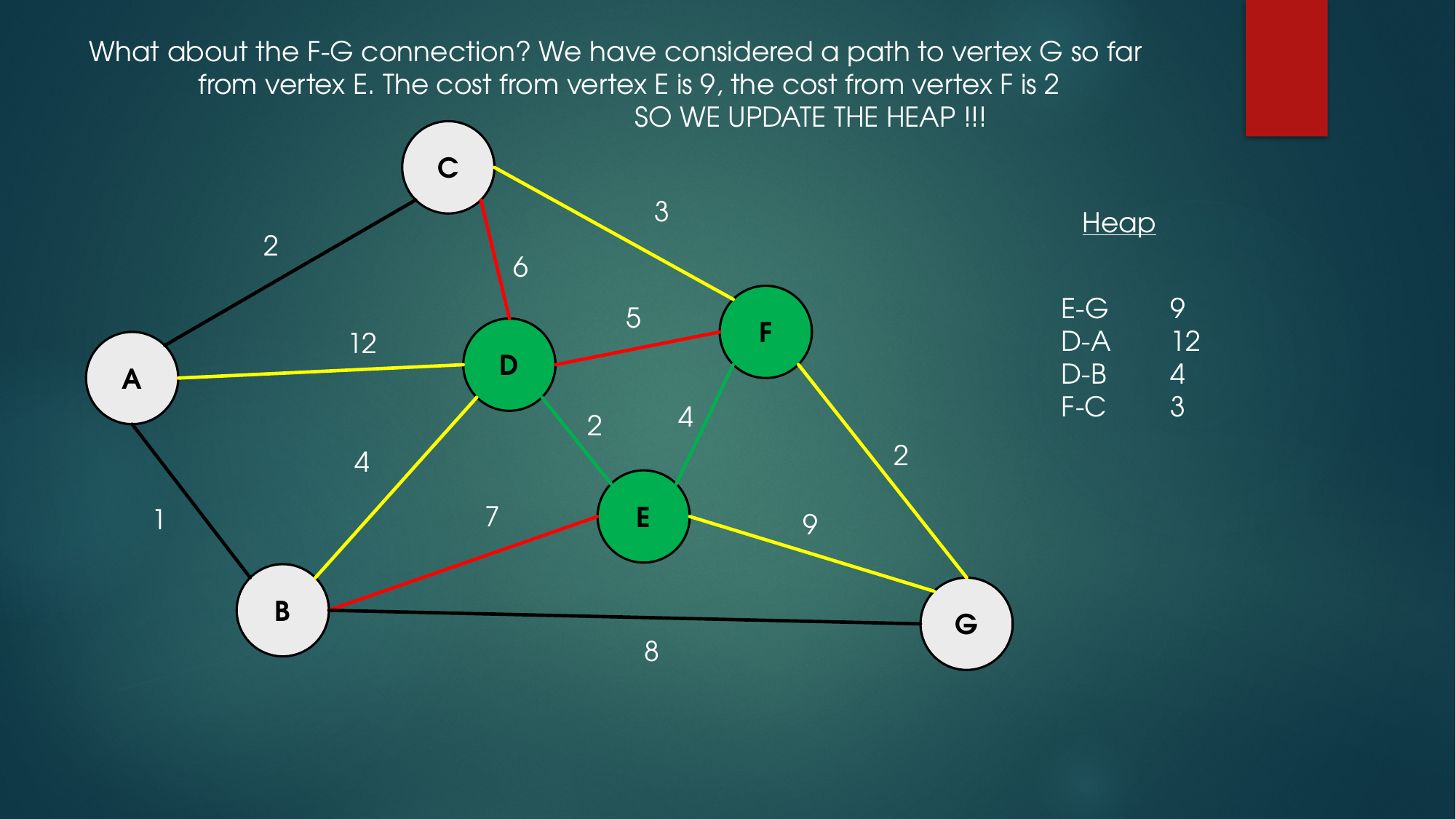

What about the F-G connection? We have considered a path to vertex G so far
	from vertex E. The cost from vertex E is 9, the cost from vertex F is 2
					SO WE UPDATE THE HEAP !!!
C
3
Heap
2
6
F
E-G	9
D-A	12
D-B	4
F-C	3
5
D
12
A
4
2
2
4
E
7
1
9
B
G
8